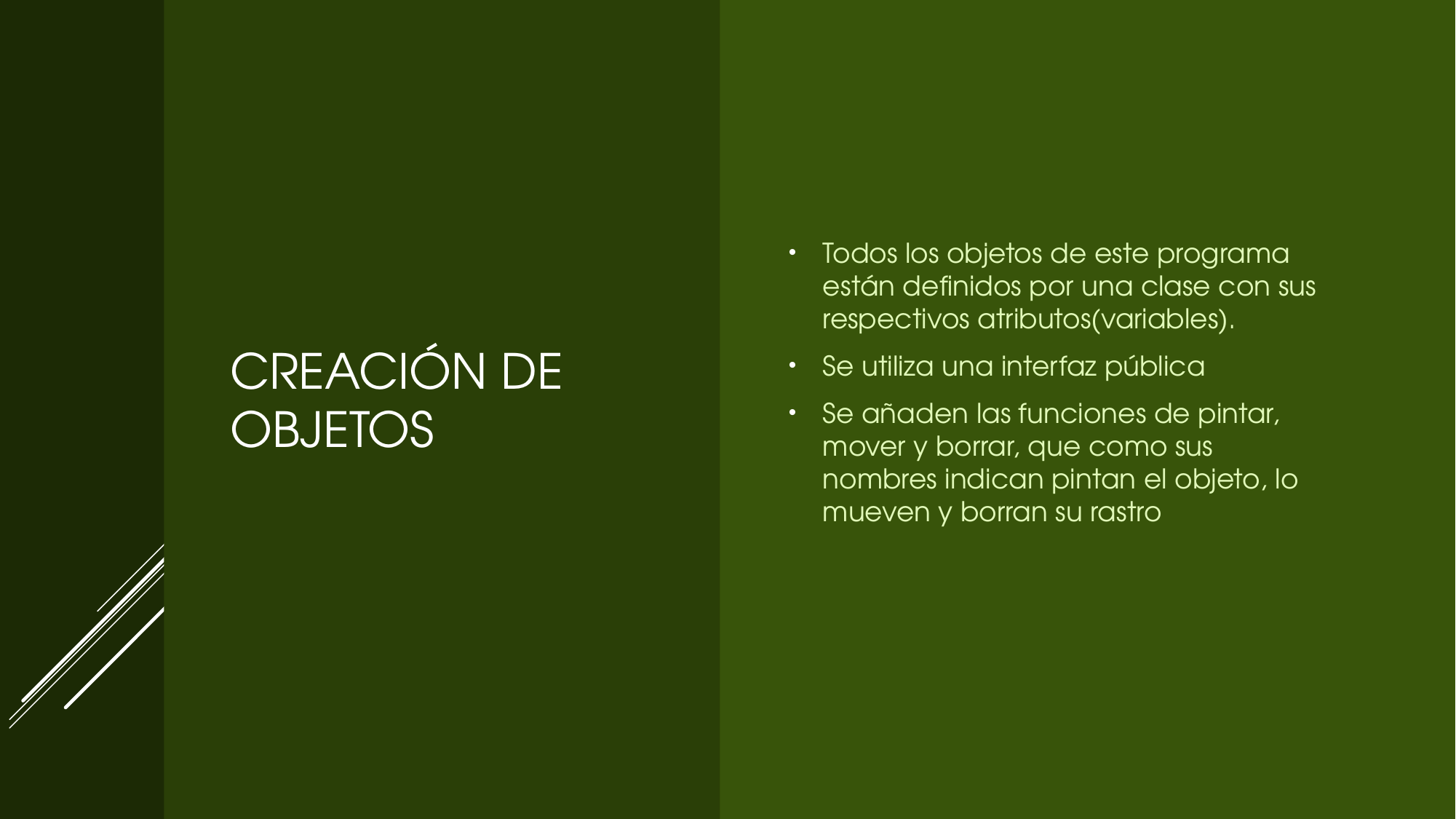

# Creación de objetos
Todos los objetos de este programa están definidos por una clase con sus respectivos atributos(variables).
Se utiliza una interfaz pública
Se añaden las funciones de pintar, mover y borrar, que como sus nombres indican pintan el objeto, lo mueven y borran su rastro